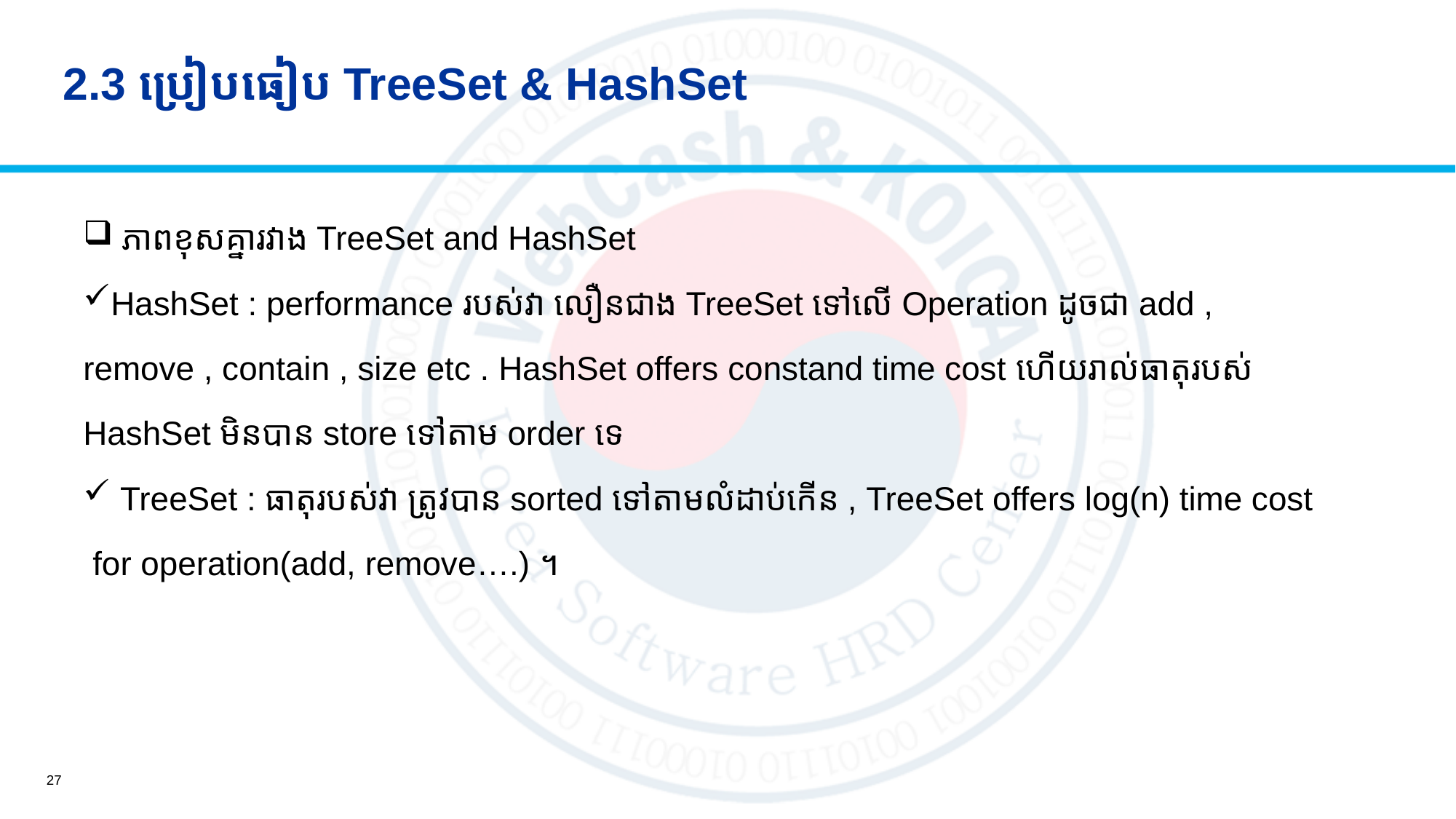

# 2.3 ប្រៀបធៀប TreeSet & HashSet
 ភាពខុសគ្នារវាង TreeSet and HashSet
​​HashSet : performance របស់វា លឿនជាង​ TreeSet ទៅលើ Operation ដូចជា add ,
remove , contain , size etc . HashSet offers constand time cost ហើយរាល់ធាតុរបស់
HashSet មិនបាន store ទៅតាម order ទេ
 TreeSet : ធាតុរបស់វា ត្រូវបាន sorted ទៅតាមលំដាប់កើន , TreeSet offers log(n) time cost
 for operation(add, remove….) ។
27